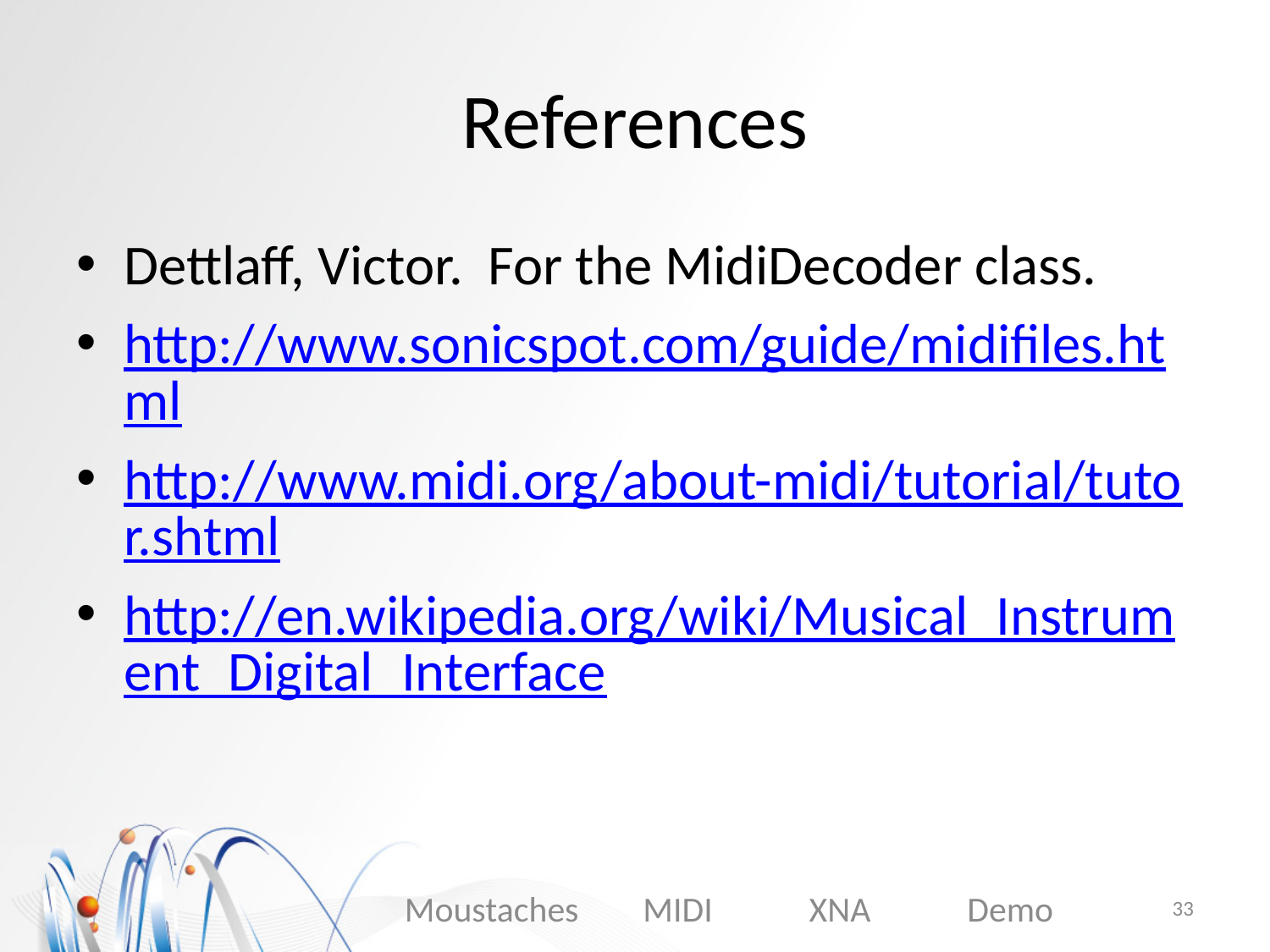

# References
Dettlaff, Victor.  For the MidiDecoder class.
http://www.sonicspot.com/guide/midifiles.html
http://www.midi.org/about-midi/tutorial/tutor.shtml
http://en.wikipedia.org/wiki/Musical_Instrument_Digital_Interface
Moustaches        MIDI            XNA            Demo
33